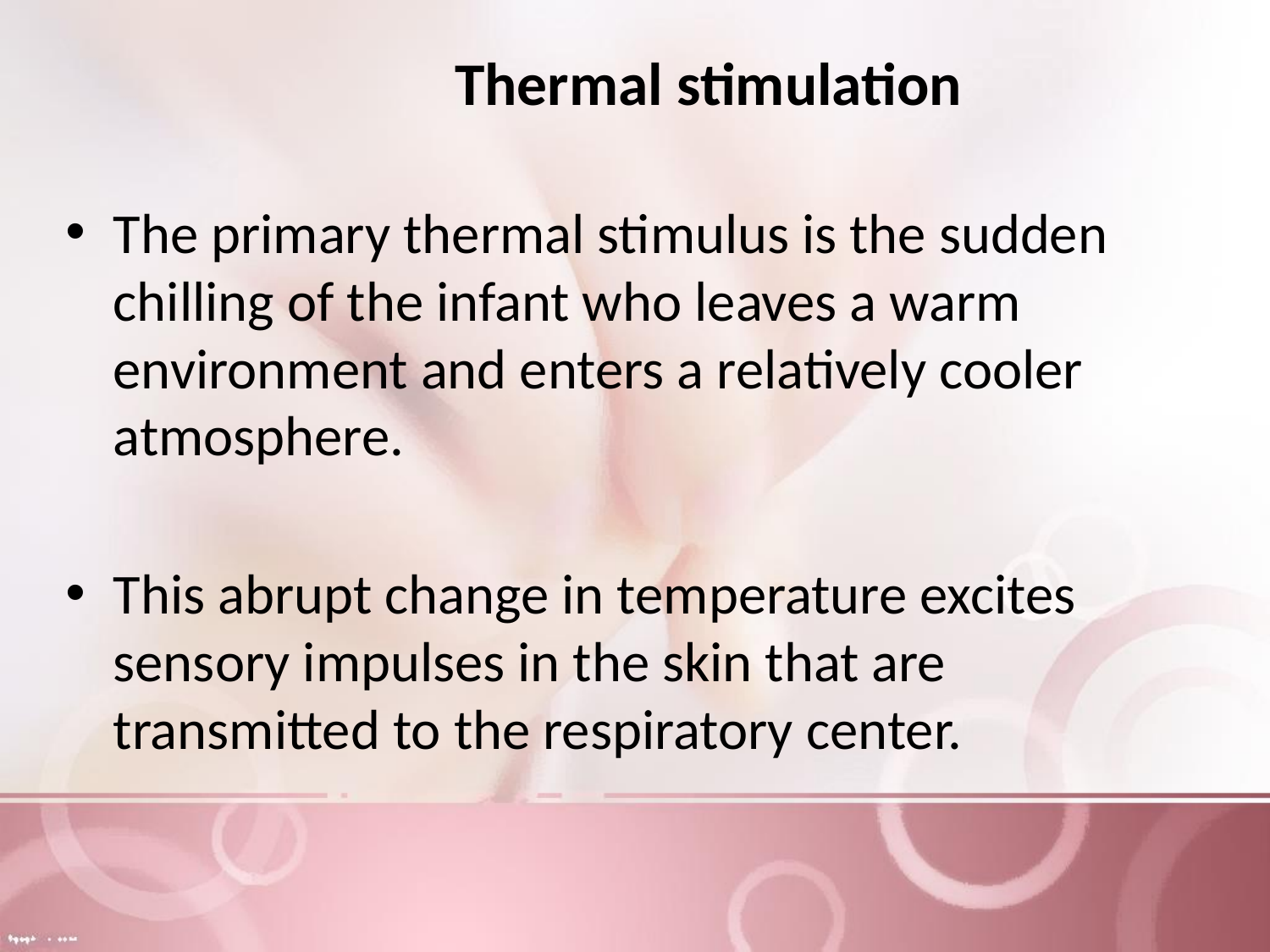

# Thermal stimulation
The primary thermal stimulus is the sudden chilling of the infant who leaves a warm environment and enters a relatively cooler atmosphere.

This abrupt change in temperature excites sensory impulses in the skin that are transmitted to the respiratory center.